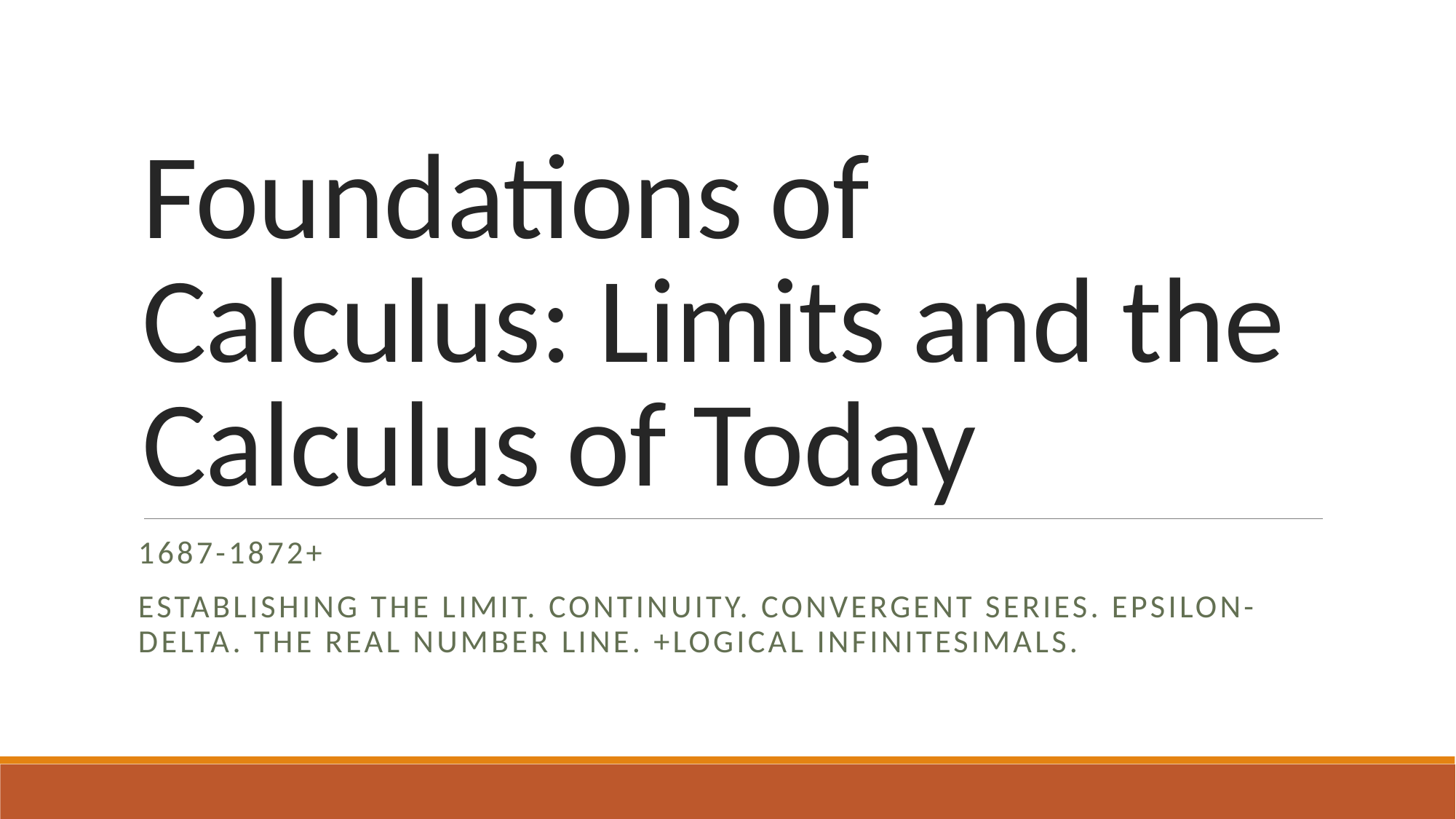

# Foundations of Calculus: Limits and the Calculus of Today
1687-1872+
Establishing the limit. Continuity. Convergent series. Epsilon-delta. The real number line. +Logical infinitesimals.